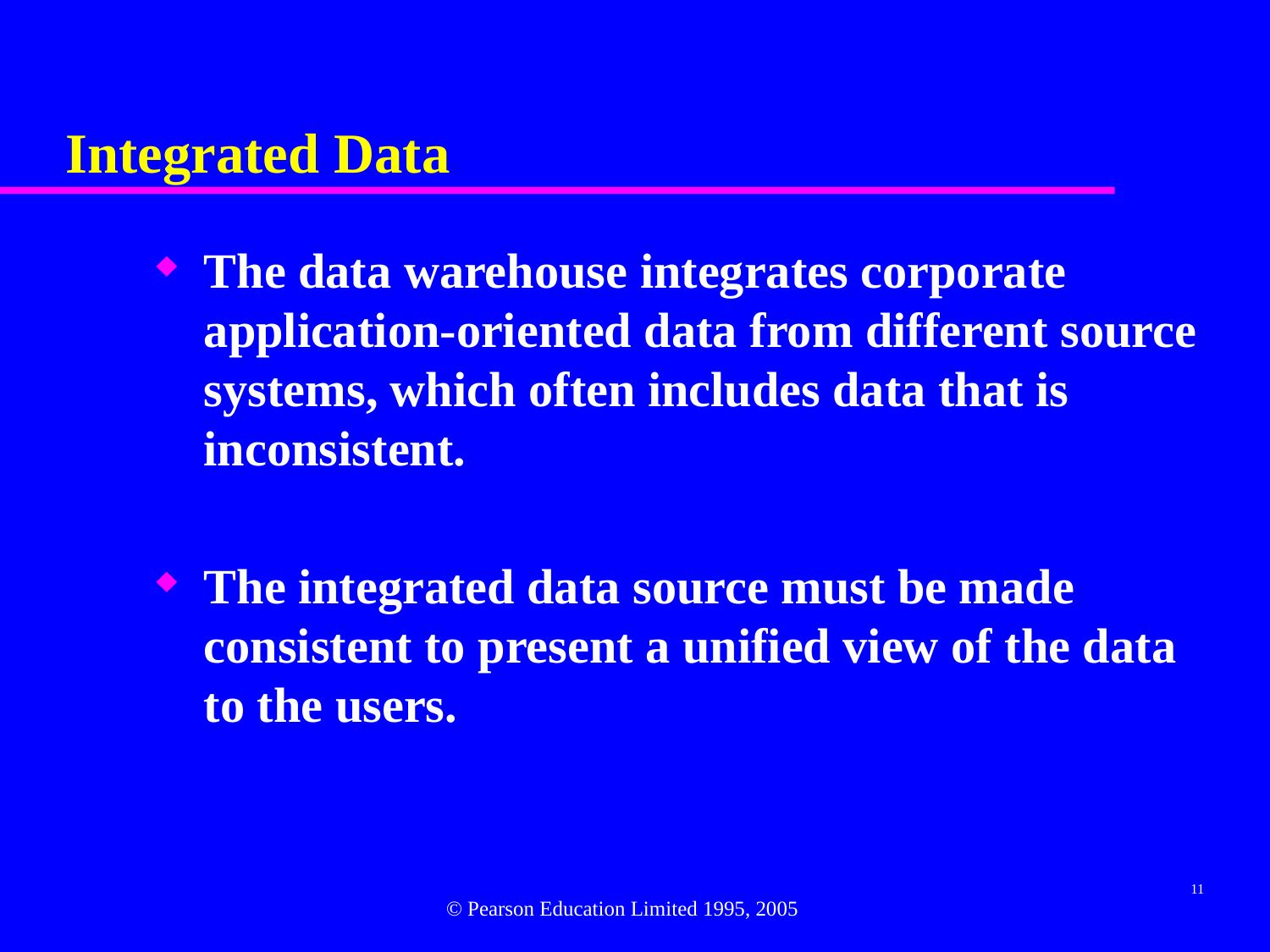

# Integrated Data
The data warehouse integrates corporate application-oriented data from different source systems, which often includes data that is inconsistent.

The integrated data source must be made consistent to present a unified view of the data to the users.
11
© Pearson Education Limited 1995, 2005